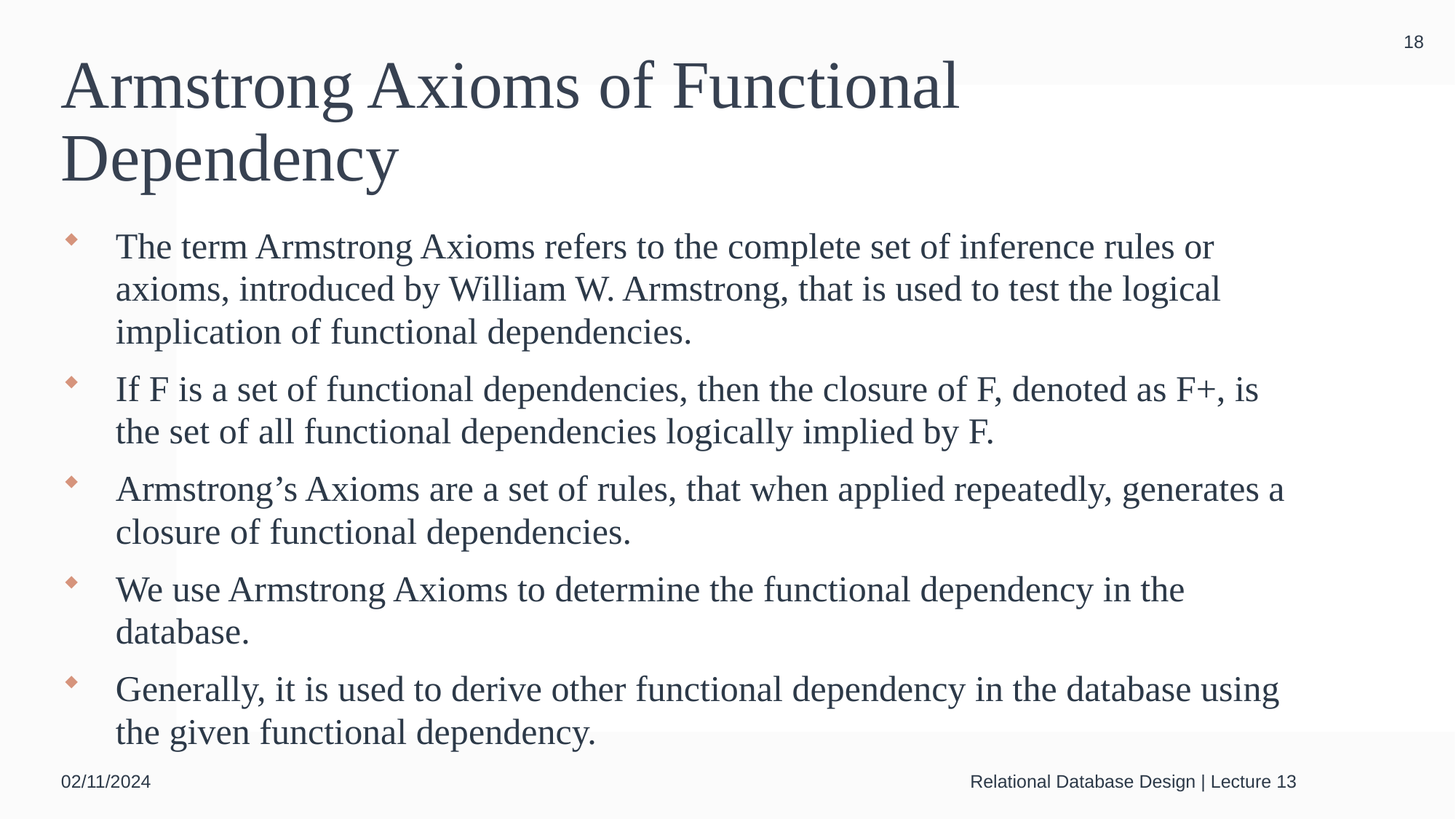

18
# Armstrong Axioms of Functional Dependency
The term Armstrong Axioms refers to the complete set of inference rules or axioms, introduced by William W. Armstrong, that is used to test the logical implication of functional dependencies.
If F is a set of functional dependencies, then the closure of F, denoted as F+, is the set of all functional dependencies logically implied by F.
Armstrong’s Axioms are a set of rules, that when applied repeatedly, generates a closure of functional dependencies.
We use Armstrong Axioms to determine the functional dependency in the database.
Generally, it is used to derive other functional dependency in the database using the given functional dependency.
02/11/2024
Relational Database Design | Lecture 13